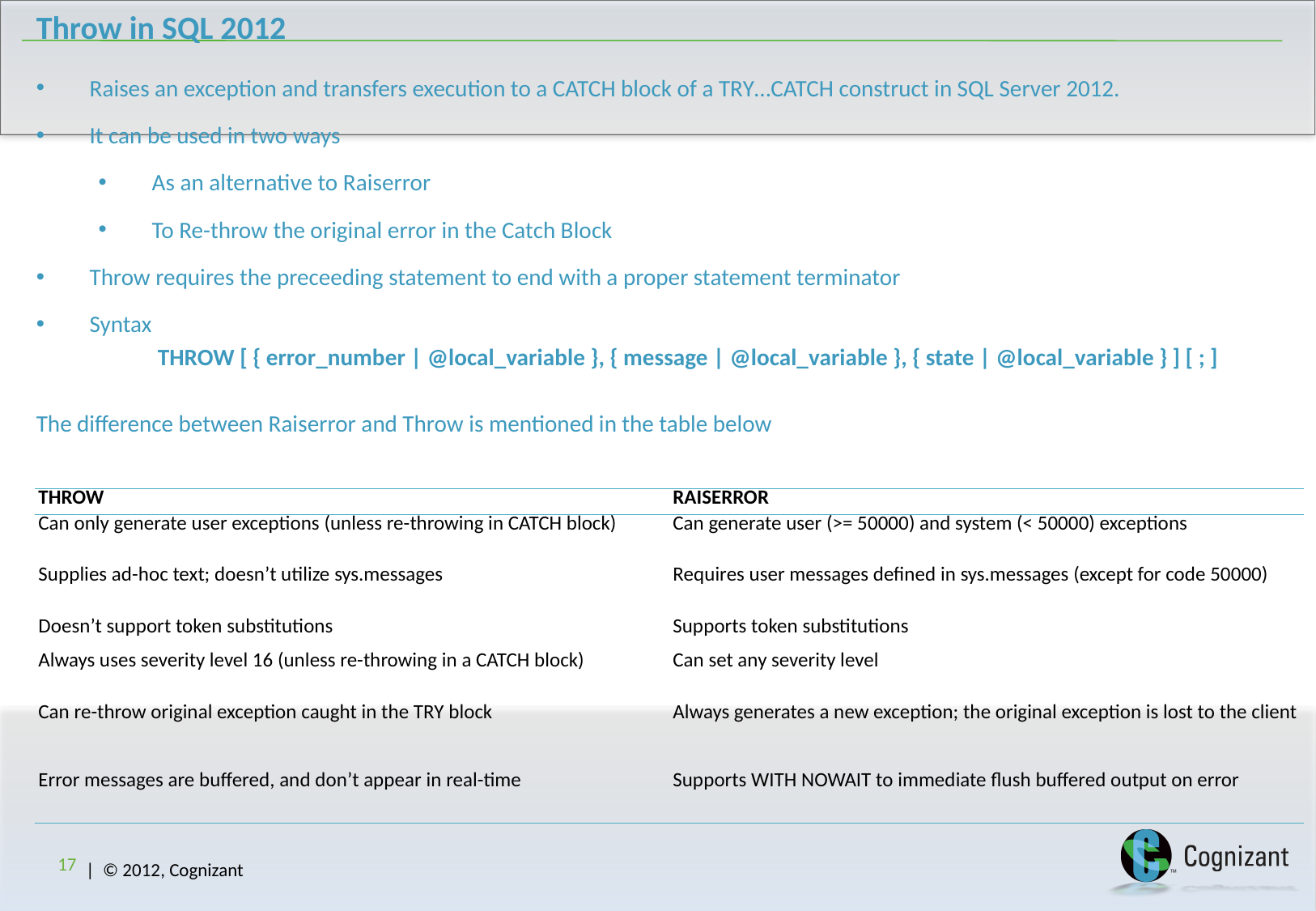

# Throw in SQL 2012
Raises an exception and transfers execution to a CATCH block of a TRY…CATCH construct in SQL Server 2012.
It can be used in two ways
As an alternative to Raiserror
To Re-throw the original error in the Catch Block
Throw requires the preceeding statement to end with a proper statement terminator
Syntax
	THROW [ { error_number | @local_variable }, { message | @local_variable }, { state | @local_variable } ] [ ; ]

The difference between Raiserror and Throw is mentioned in the table below

| THROW | RAISERROR |
| --- | --- |
| Can only generate user exceptions (unless re-throwing in CATCH block) | Can generate user (>= 50000) and system (< 50000) exceptions |
| Supplies ad-hoc text; doesn’t utilize sys.messages | Requires user messages defined in sys.messages (except for code 50000) |
| Doesn’t support token substitutions | Supports token substitutions |
| Always uses severity level 16 (unless re-throwing in a CATCH block) | Can set any severity level |
| Can re-throw original exception caught in the TRY block | Always generates a new exception; the original exception is lost to the client |
| Error messages are buffered, and don’t appear in real-time | Supports WITH NOWAIT to immediate flush buffered output on error |
17